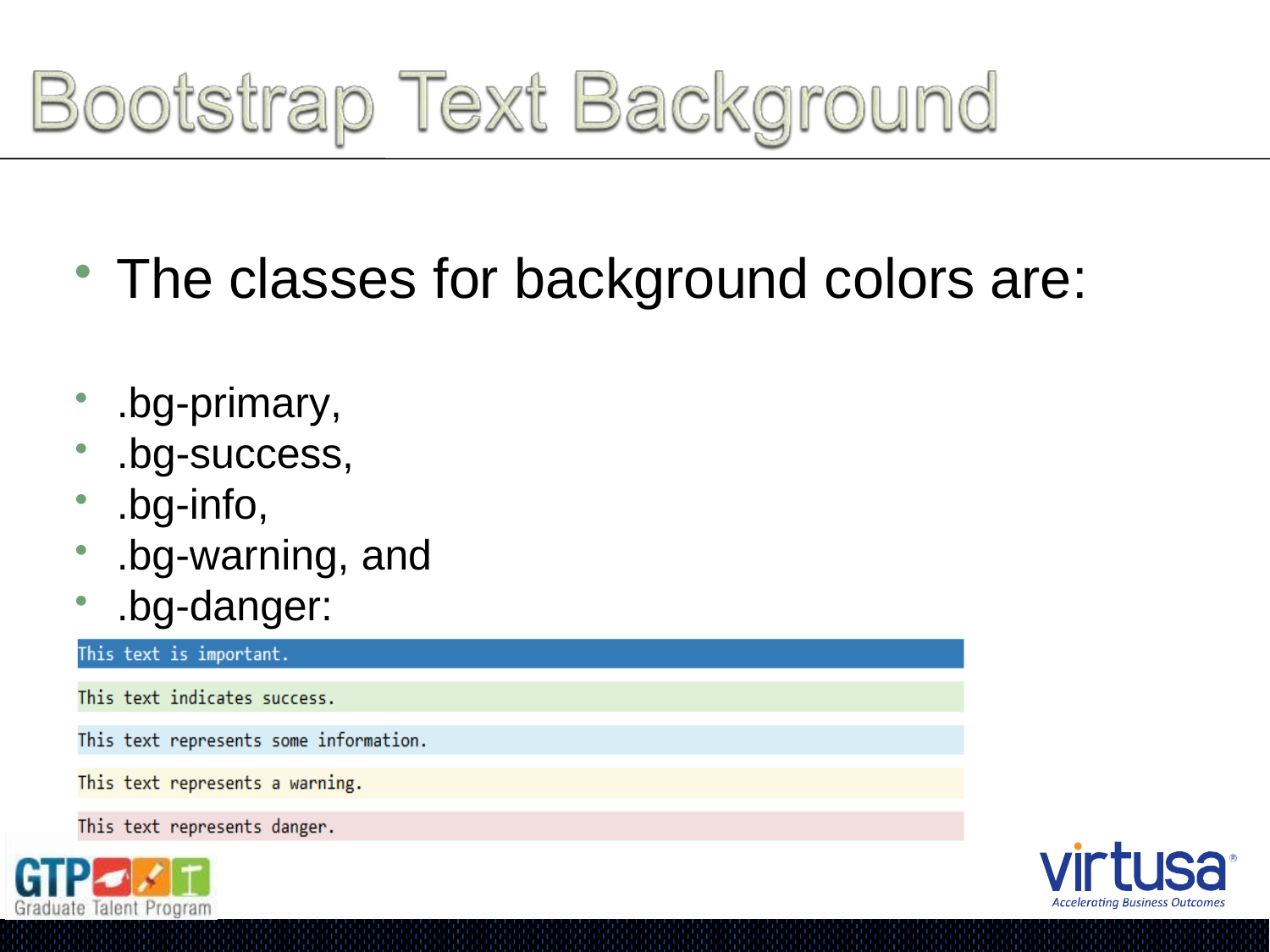

The classes for background colors are:
.bg-primary,
.bg-success,
.bg-info,
.bg-warning, and
.bg-danger: